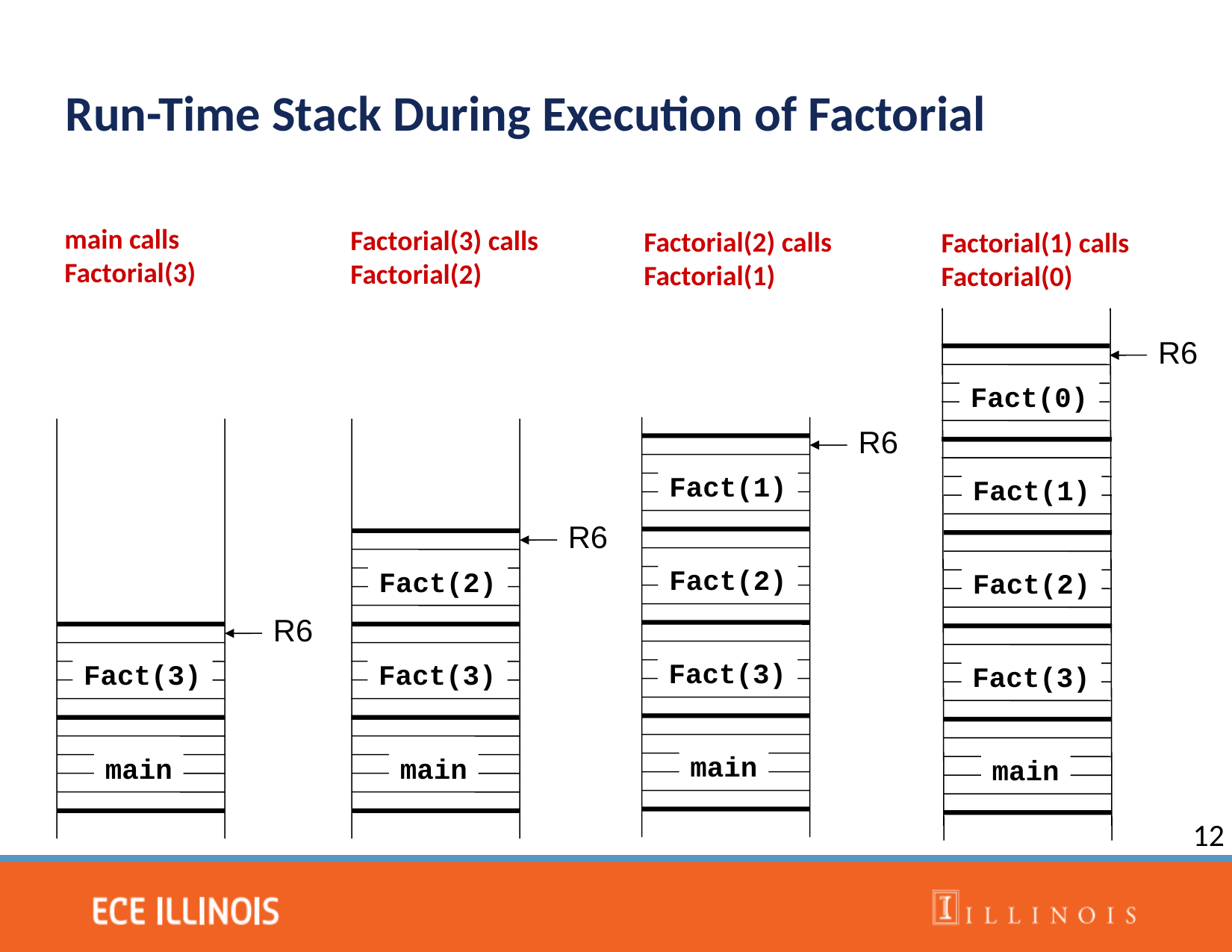

Run-Time Stack During Execution of Factorial
main calls
Factorial(3)
Factorial(3) calls
Factorial(2)
Factorial(2) calls
Factorial(1)
Factorial(1) calls
Factorial(0)

R6

Fact(0)

R6

Fact(1)
Fact(1)

R6

Fact(2)
Fact(2)
Fact(2)

R6

Fact(3)
Fact(3)
Fact(3)
Fact(3)

main
main
main
main

12